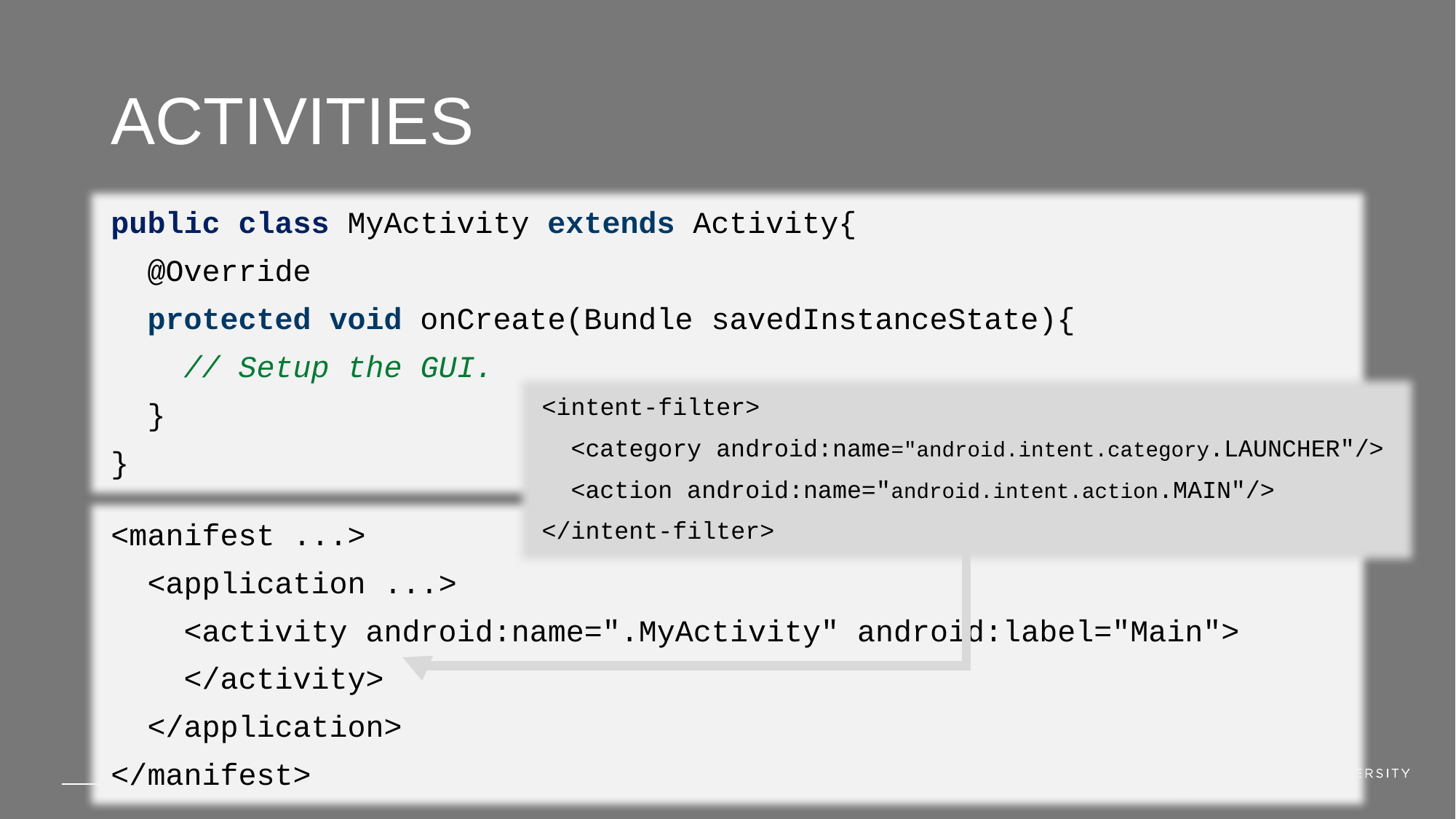

# Activities
public class MyActivity extends Activity{
  @Override
  protected void onCreate(Bundle savedInstanceState){
    // Setup the GUI.
  }
}
<intent-filter>
  <category android:name="android.intent.category.LAUNCHER"/>
  <action android:name="android.intent.action.MAIN"/>
</intent-filter>
<manifest ...>
  <application ...>
    <activity android:name=".MyActivity" android:label="Main">
    </activity>
  </application>
</manifest>